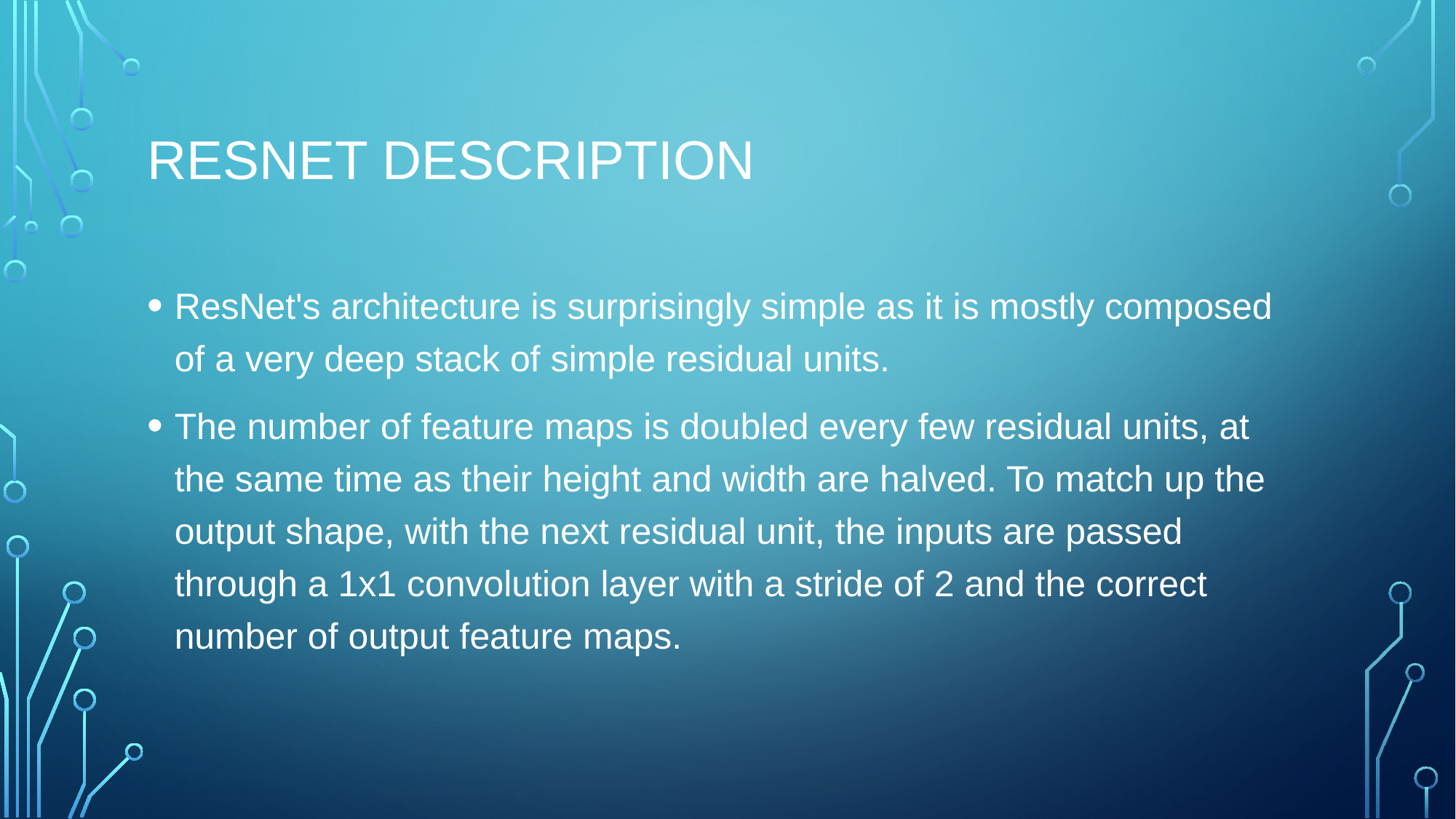

# Resnet description
ResNet's architecture is surprisingly simple as it is mostly composed of a very deep stack of simple residual units.
The number of feature maps is doubled every few residual units, at the same time as their height and width are halved. To match up the output shape, with the next residual unit, the inputs are passed through a 1x1 convolution layer with a stride of 2 and the correct number of output feature maps.